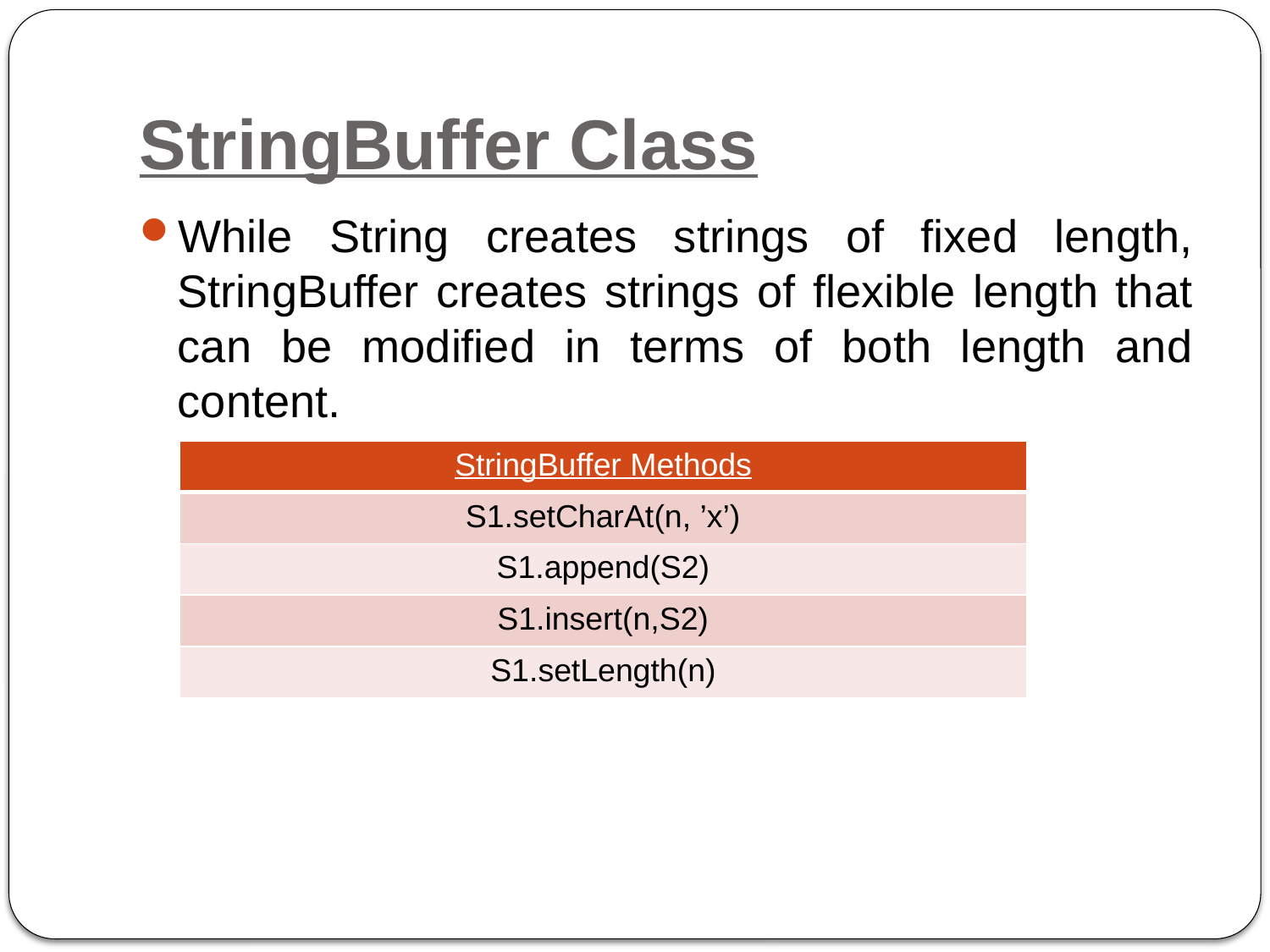

# StringBuffer Class
While String creates strings of fixed length, StringBuffer creates strings of flexible length that can be modified in terms of both length and content.

| StringBuffer Methods |
| --- |
| S1.setCharAt(n, ’x’) |
| S1.append(S2) |
| S1.insert(n,S2) |
| S1.setLength(n) |